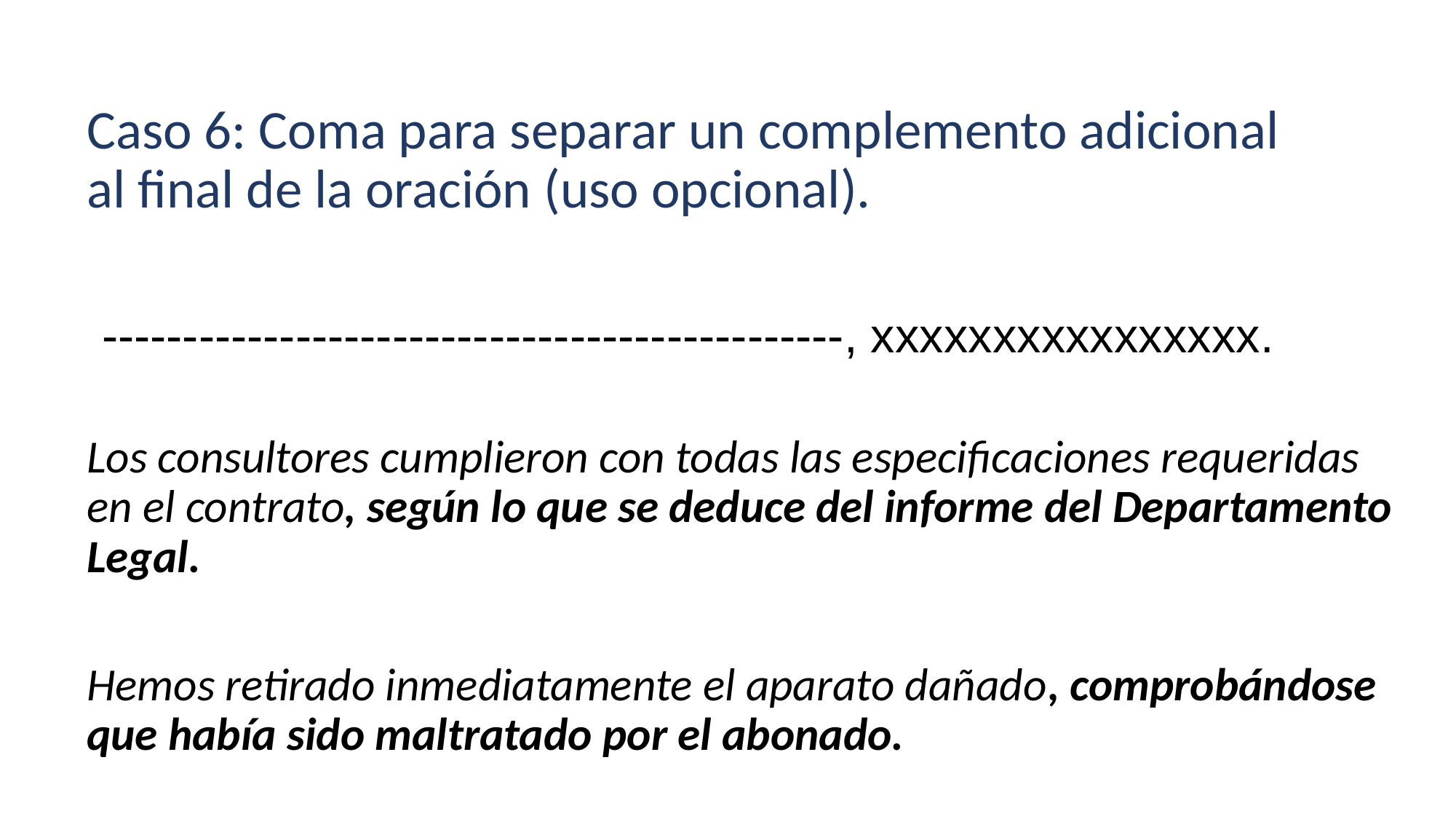

# Caso 6: Coma para separar un complemento adicional al final de la oración (uso opcional).
----------------------------------------------, xxxxxxxxxxxxxxxx.

Los consultores cumplieron con todas las especificaciones requeridas en el contrato, según lo que se deduce del informe del Departamento Legal.

Hemos retirado inmediatamente el aparato dañado, comprobándose que había sido maltratado por el abonado.